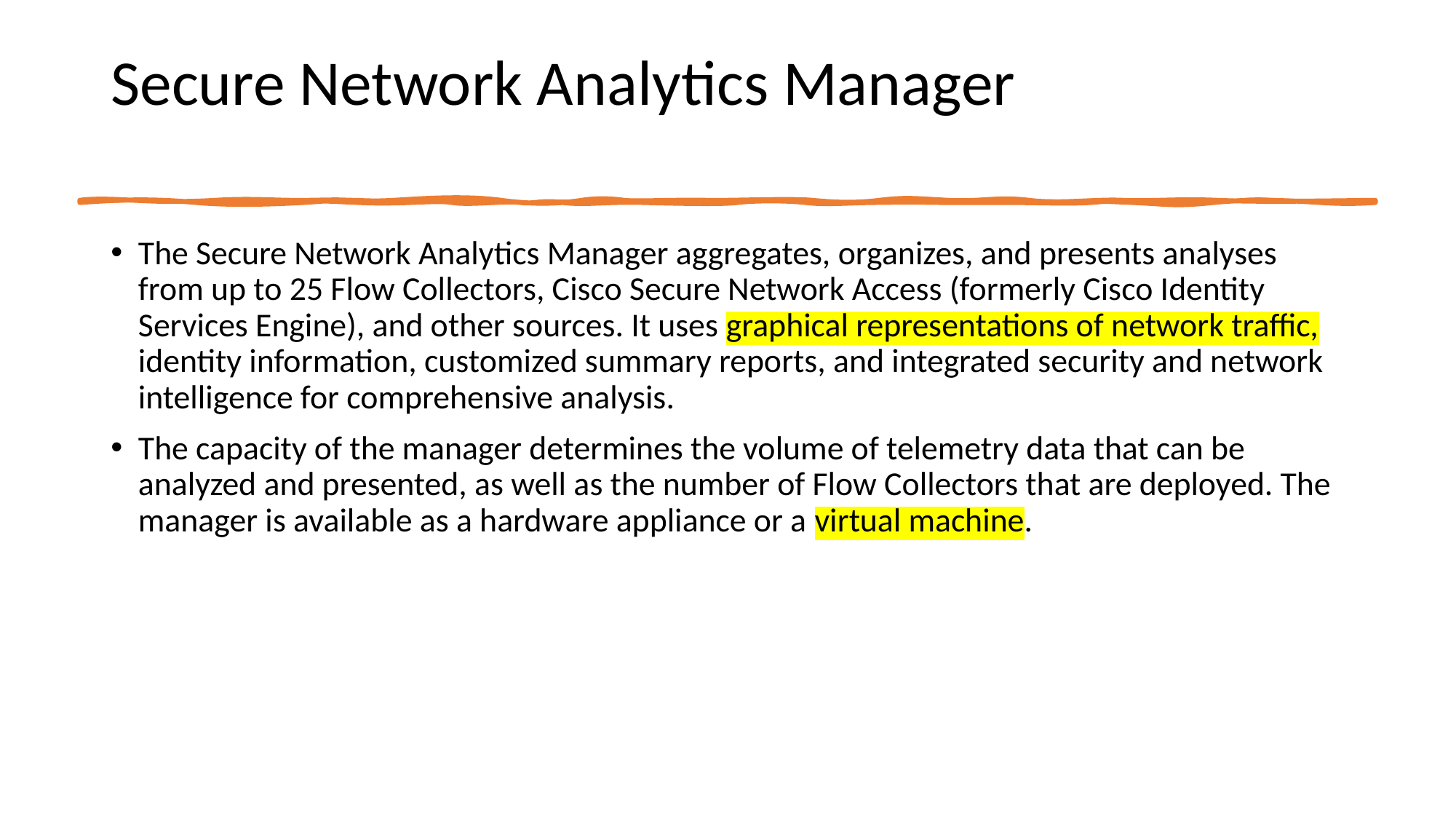

# Secure Network Analytics Manager

The Secure Network Analytics Manager aggregates, organizes, and presents analyses from up to 25 Flow Collectors, Cisco Secure Network Access (formerly Cisco Identity Services Engine), and other sources. It uses graphical representations of network traffic, identity information, customized summary reports, and integrated security and network intelligence for comprehensive analysis.
The capacity of the manager determines the volume of telemetry data that can be analyzed and presented, as well as the number of Flow Collectors that are deployed. The manager is available as a hardware appliance or a virtual machine.